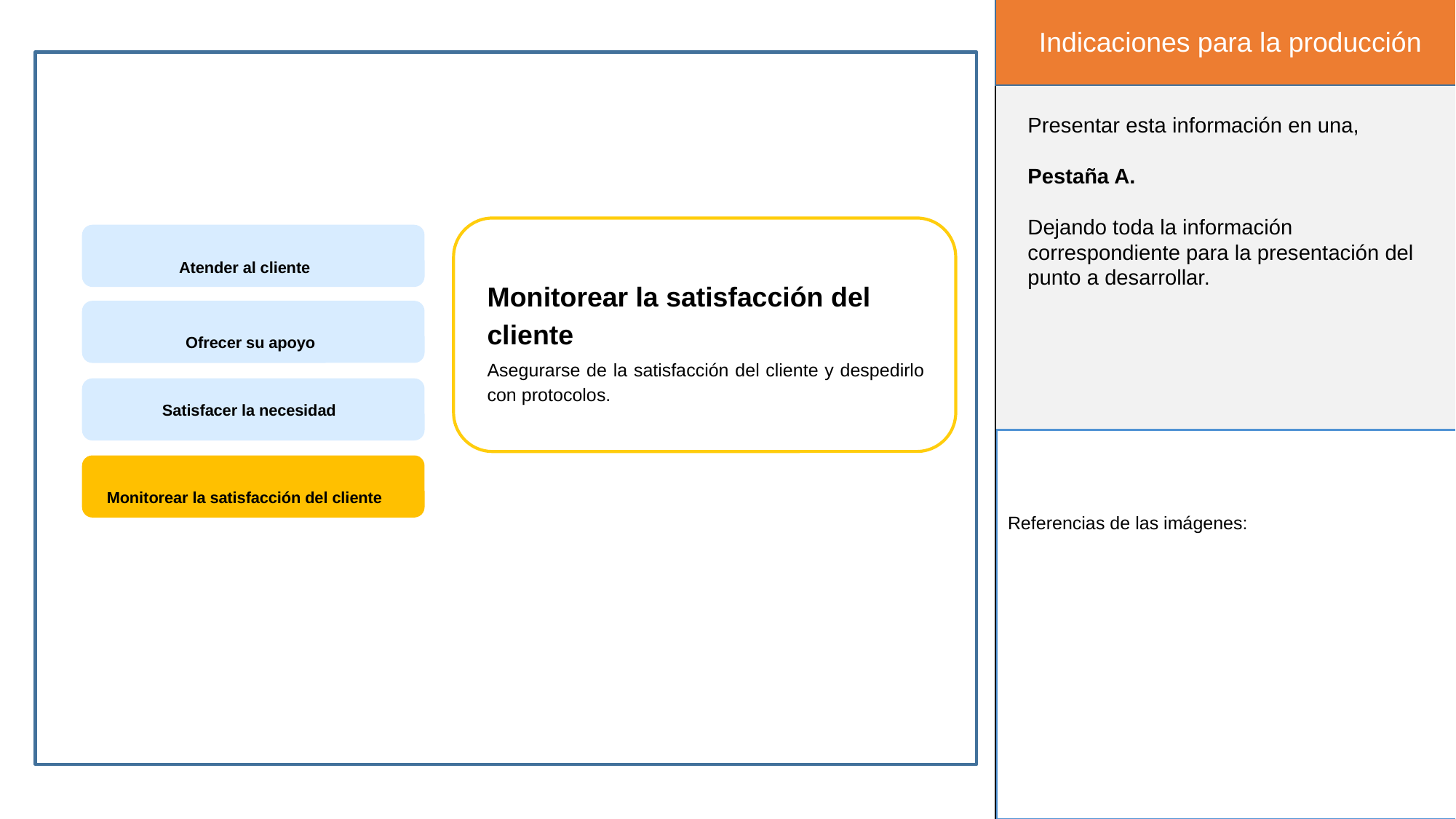

Indicaciones para la producción

Presentar esta información en una,

Pestaña A.

Dejando toda la información correspondiente para la presentación del punto a desarrollar.

Atender al cliente
Monitorear la satisfacción del cliente

Ofrecer su apoyo
Asegurarse de la satisfacción del cliente y despedirlo con protocolos.

Satisfacer la necesidad

Referencias de las imágenes:

Monitorear la satisfacción del cliente